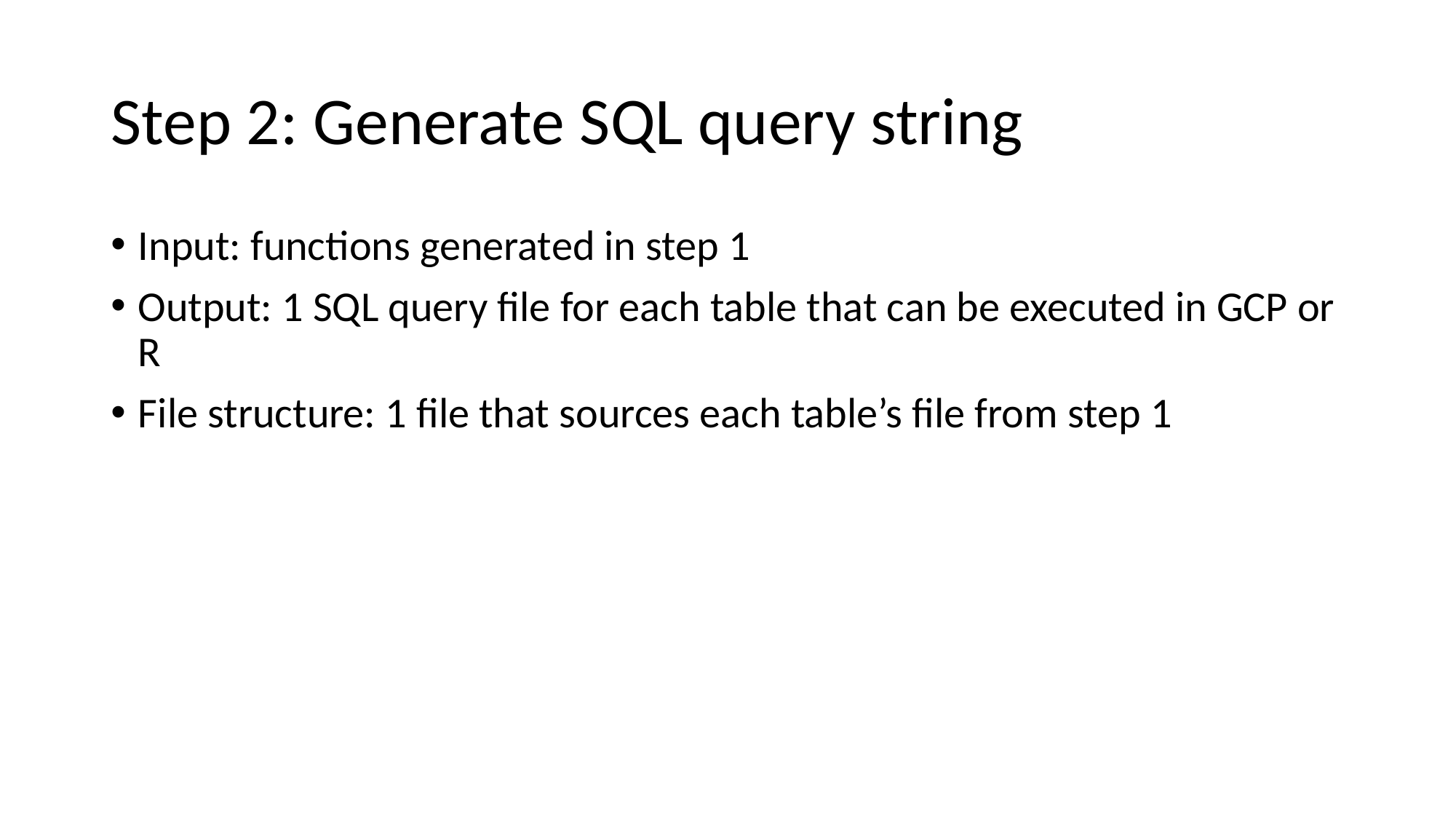

# Step 2: Generate SQL query string
Input: functions generated in step 1
Output: 1 SQL query file for each table that can be executed in GCP or R
File structure: 1 file that sources each table’s file from step 1